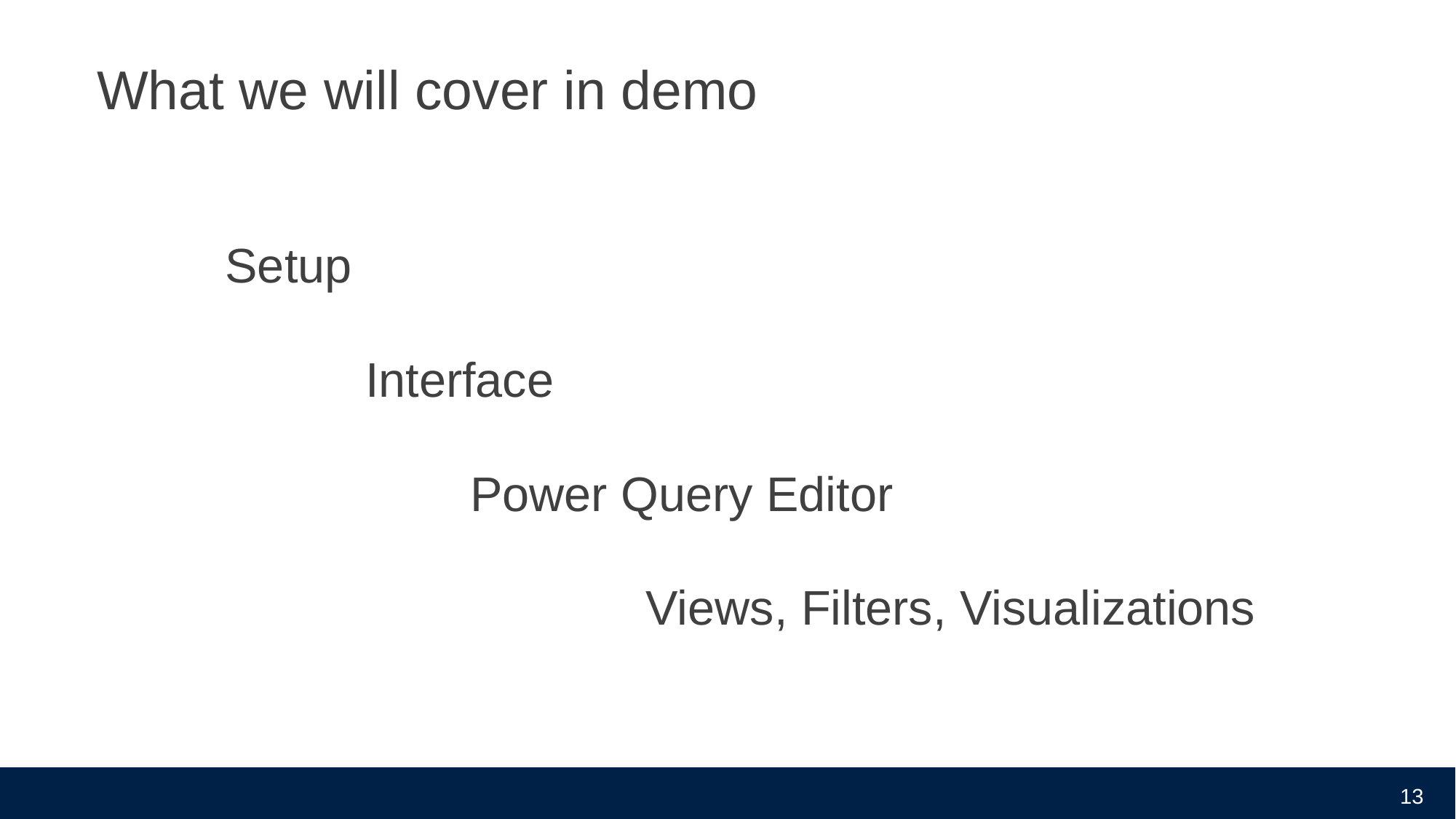

# What we will cover in demo
Setup
Interface
Power Query Editor
Views, Filters, Visualizations